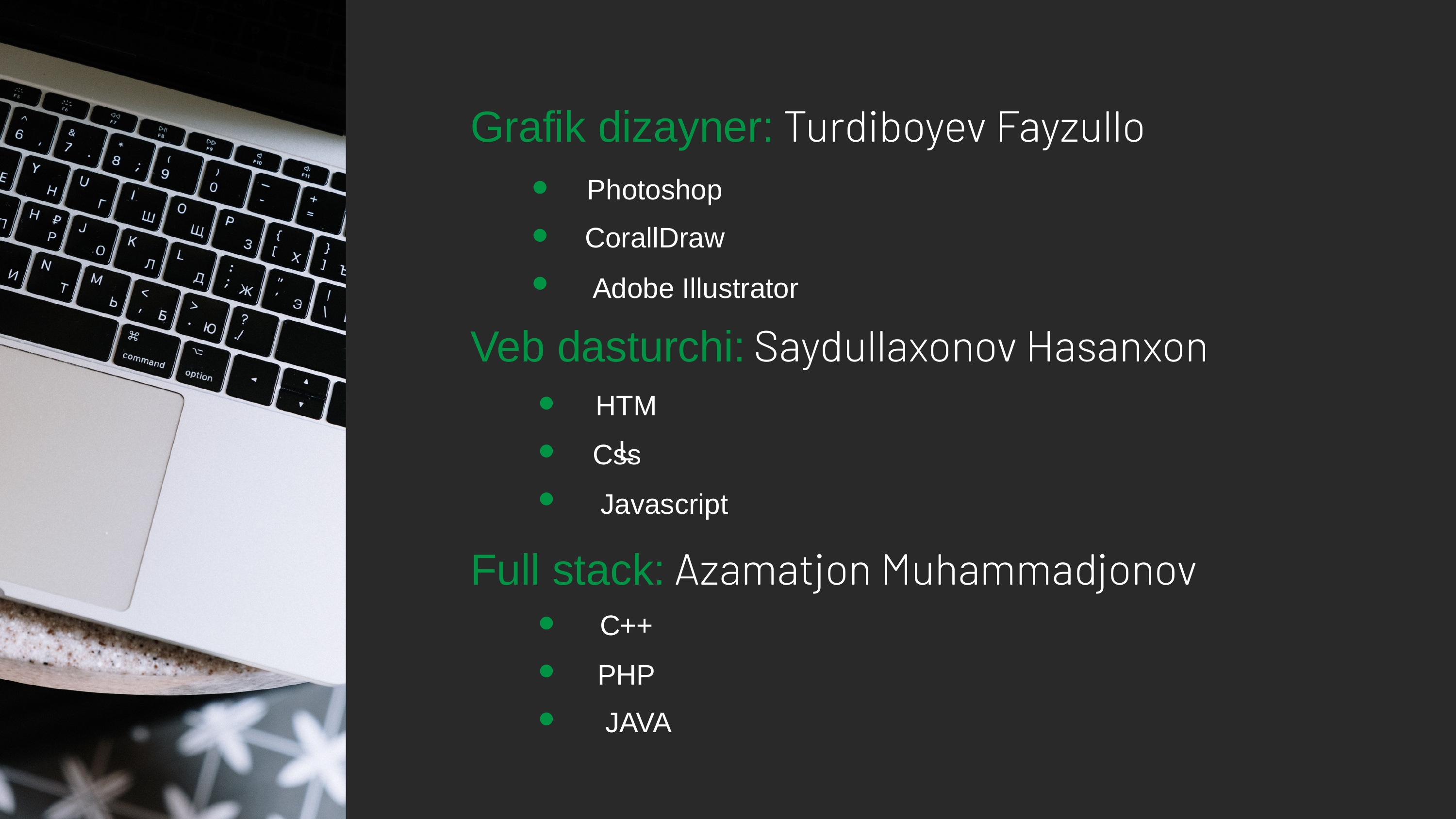

Grafik dizayner: Turdiboyev Fayzullo
Photoshop

CorallDraw

Adobe Illustrator

Veb dasturchi: Saydullaxonov Hasanxon
HTML

Css

Javascript

Full stack: Azamatjon Muhammadjonov
C++

PHP

JAVA